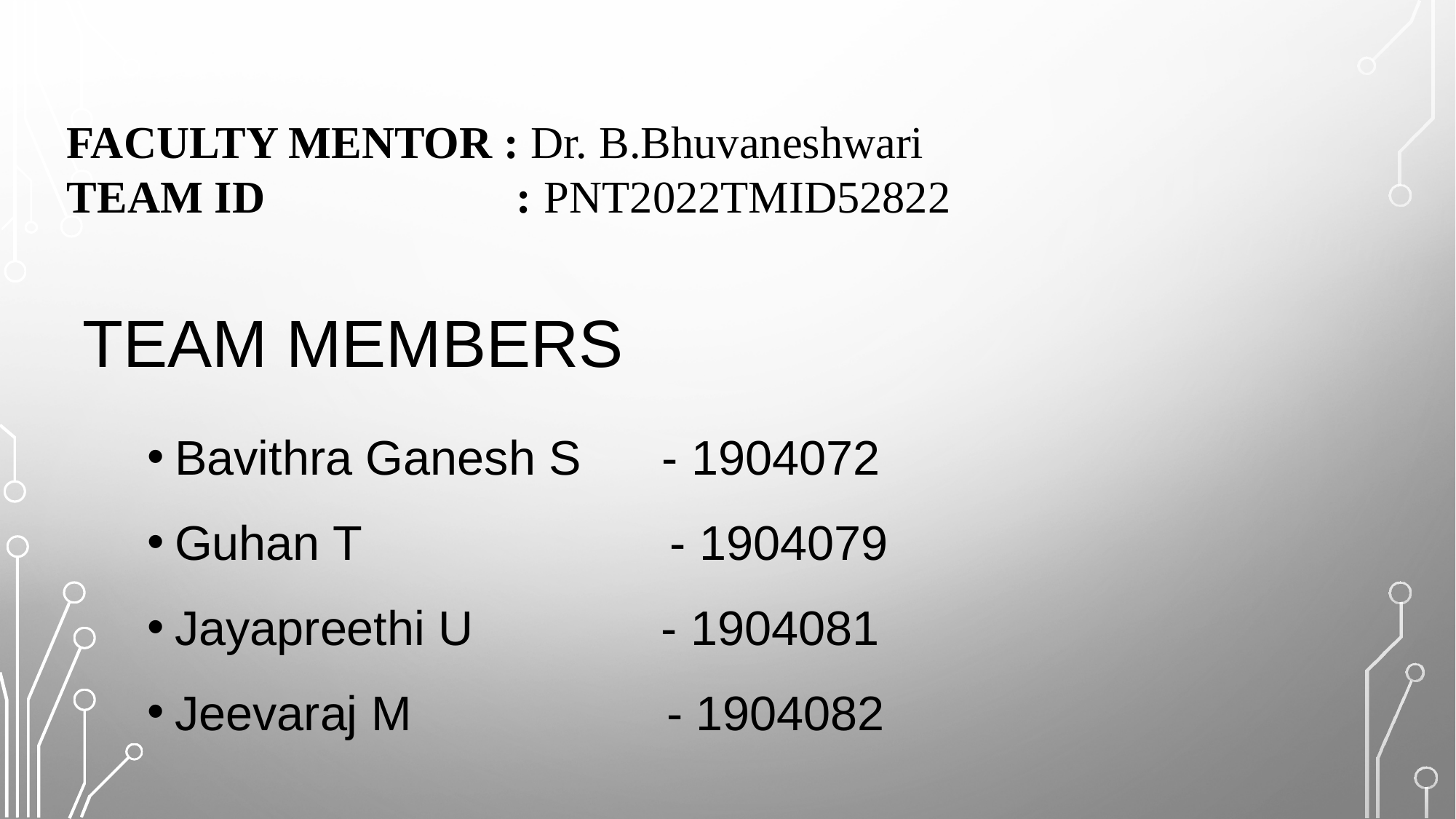

FACULTY MENTOR : Dr. B.Bhuvaneshwari
TEAM ID                      : PNT2022TMID52822
# TEAM MEMBERS
Bavithra Ganesh S      - 1904072
Guhan T                       - 1904079
Jayapreethi U              - 1904081
Jeevaraj M                   - 1904082